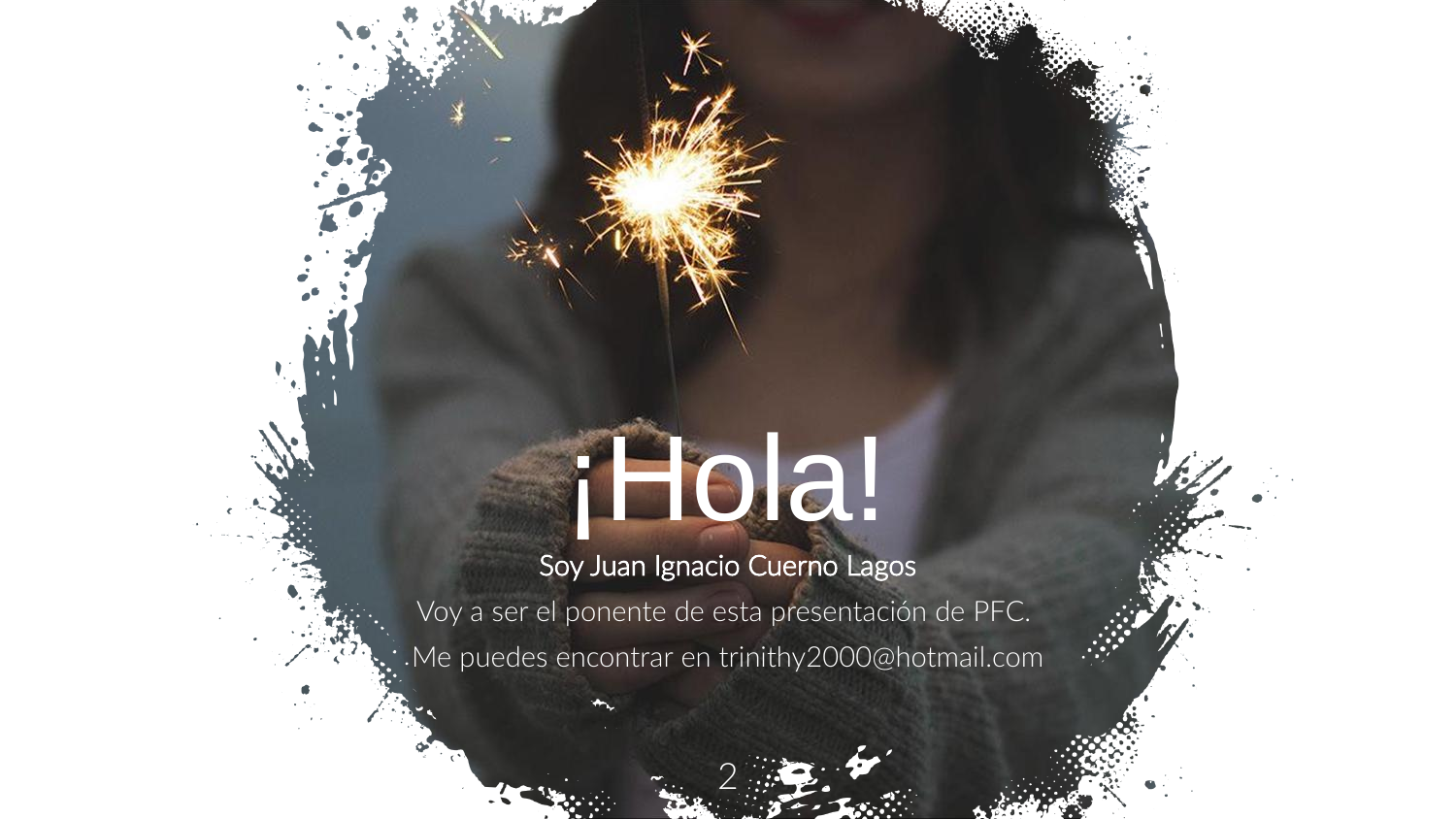

¡Hola!
Soy Juan Ignacio Cuerno Lagos
Voy a ser el ponente de esta presentación de PFC.
Me puedes encontrar en trinithy2000@hotmail.com
2